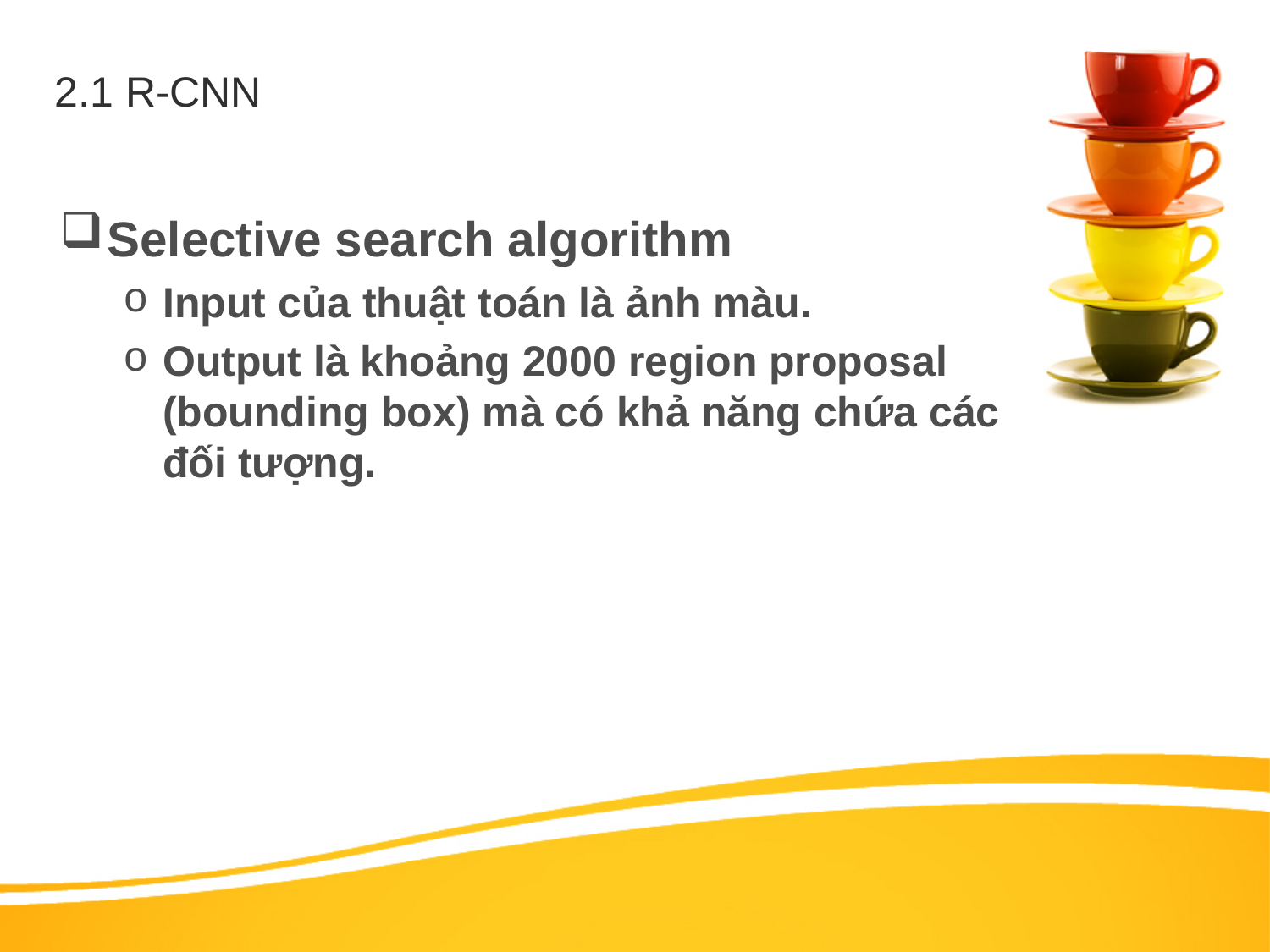

2.1 R-CNN

Selective search algorithm
Input của thuật toán là ảnh màu.
Output là khoảng 2000 region proposal (bounding box) mà có khả năng chứa các đối tượng.